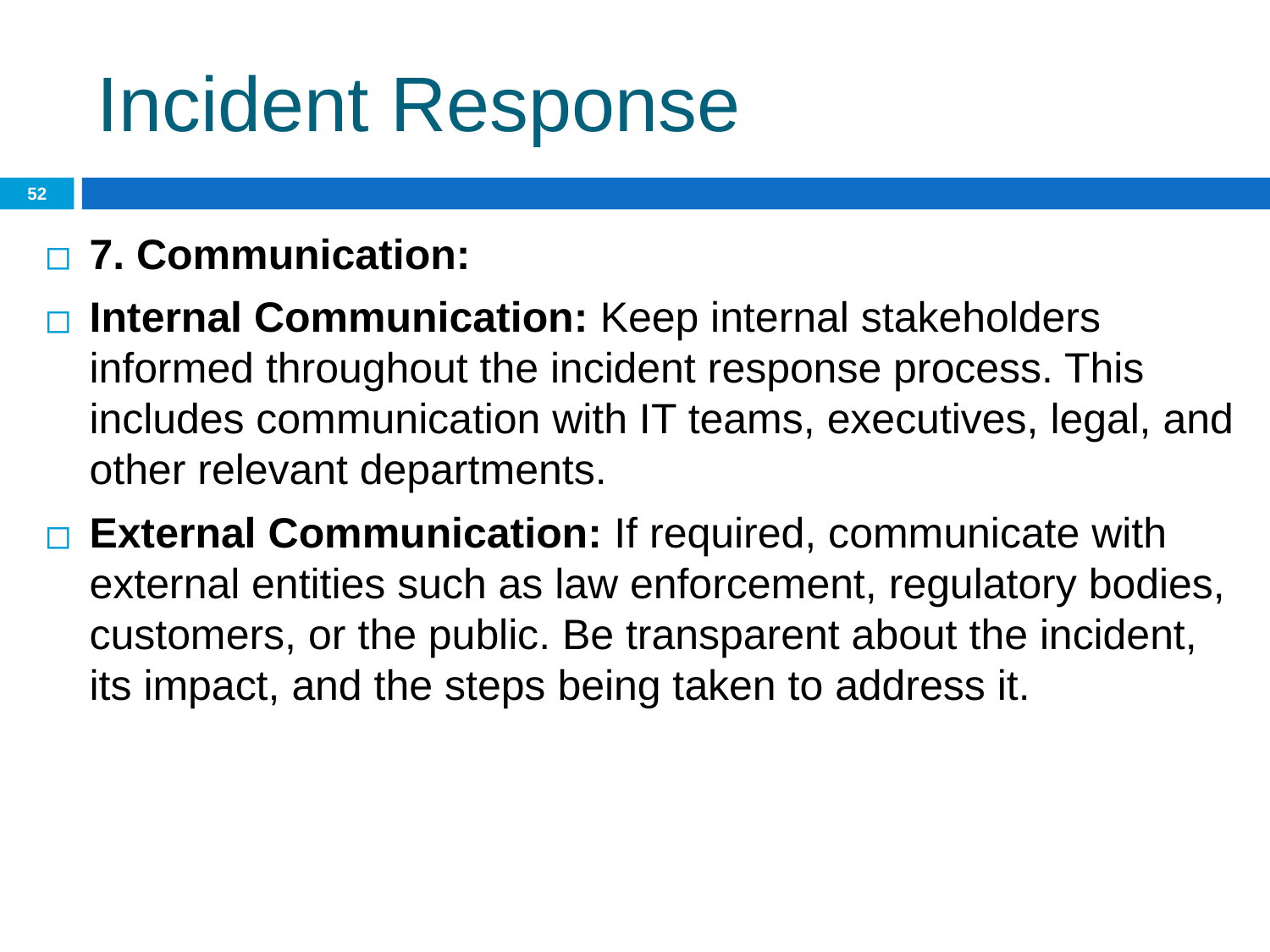

# Incident Response
52
7. Communication:
Internal Communication: Keep internal stakeholders informed throughout the incident response process. This includes communication with IT teams, executives, legal, and other relevant departments.
External Communication: If required, communicate with external entities such as law enforcement, regulatory bodies, customers, or the public. Be transparent about the incident, its impact, and the steps being taken to address it.